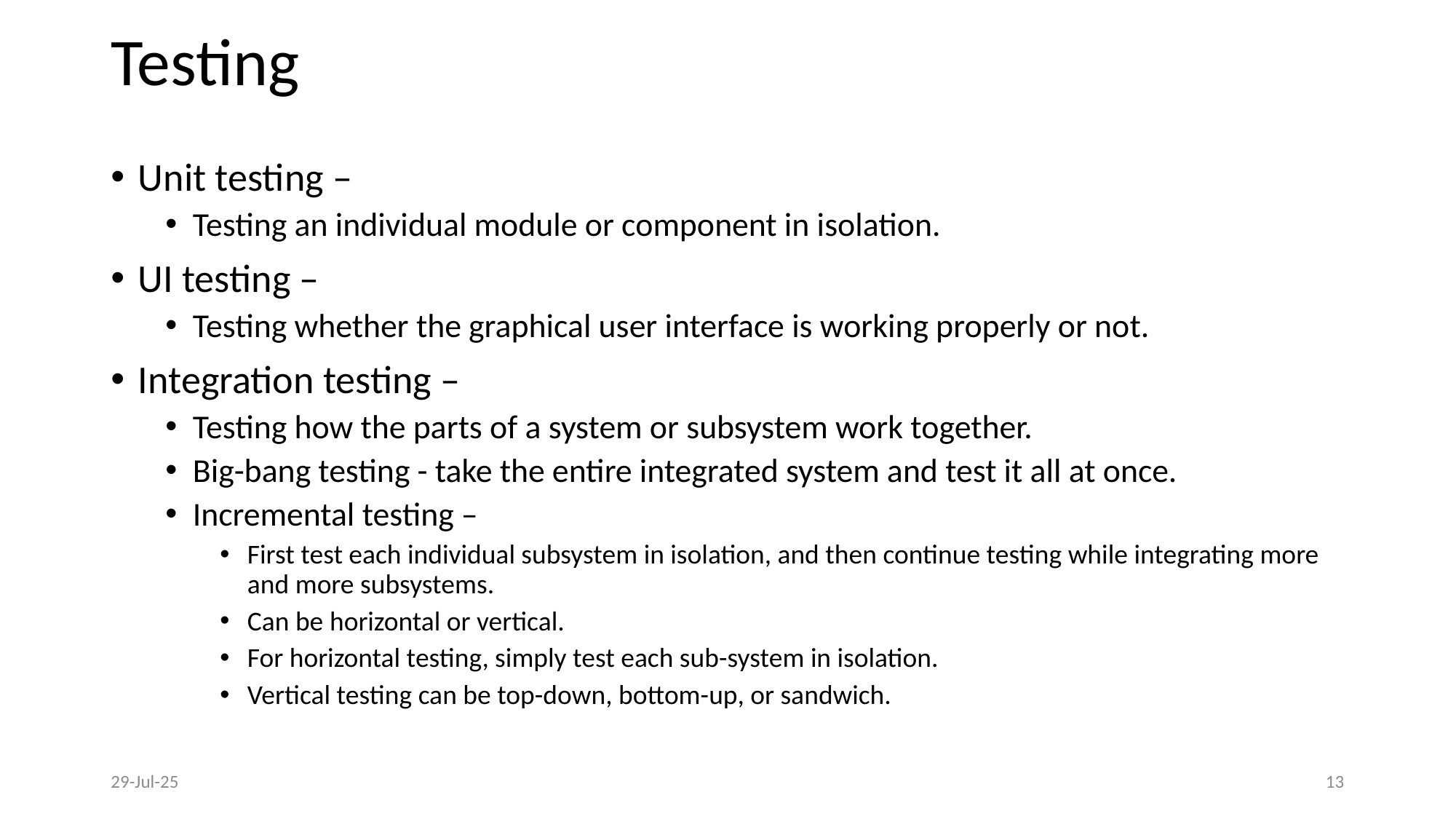

# Testing
Unit testing –
Testing an individual module or component in isolation.
UI testing –
Testing whether the graphical user interface is working properly or not.
Integration testing –
Testing how the parts of a system or subsystem work together.
Big-bang testing - take the entire integrated system and test it all at once.
Incremental testing –
First test each individual subsystem in isolation, and then continue testing while integrating more and more subsystems.
Can be horizontal or vertical.
For horizontal testing, simply test each sub-system in isolation.
Vertical testing can be top-down, bottom-up, or sandwich.

29-Jul-25
13